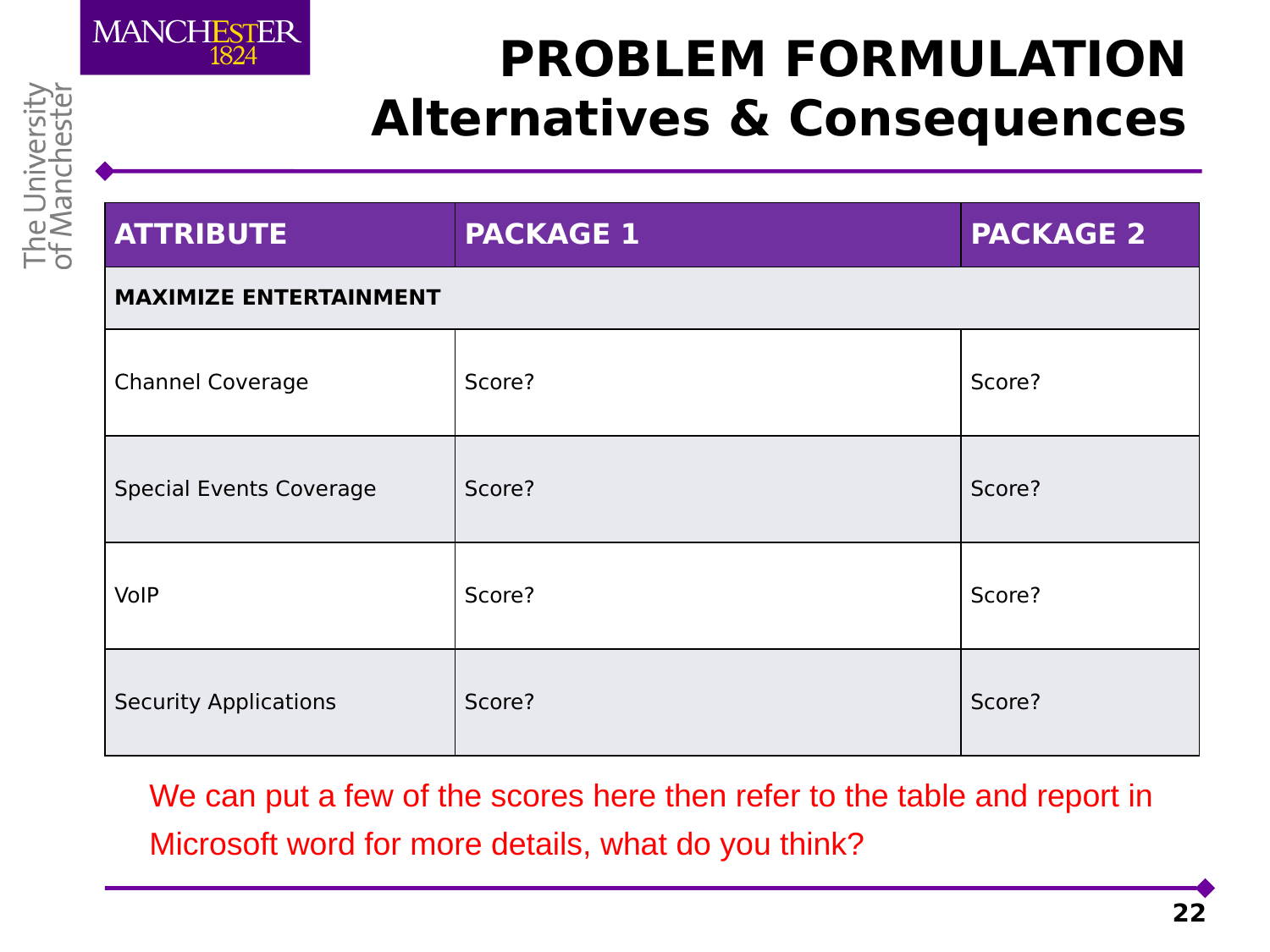

# PROBLEM FORMULATION Alternatives & Consequences

| attribute | Package 1 | package 2 |
| --- | --- | --- |
| MAXIMIZE ENTERTAINMENT |  |  |
| Channel Coverage | Score? | Score? |
| Special Events Coverage | Score? | Score? |
| VoIP | Score? | Score? |
| Security Applications | Score? | Score? |
We can put a few of the scores here then refer to the table and report in
Microsoft word for more details, what do you think?
22